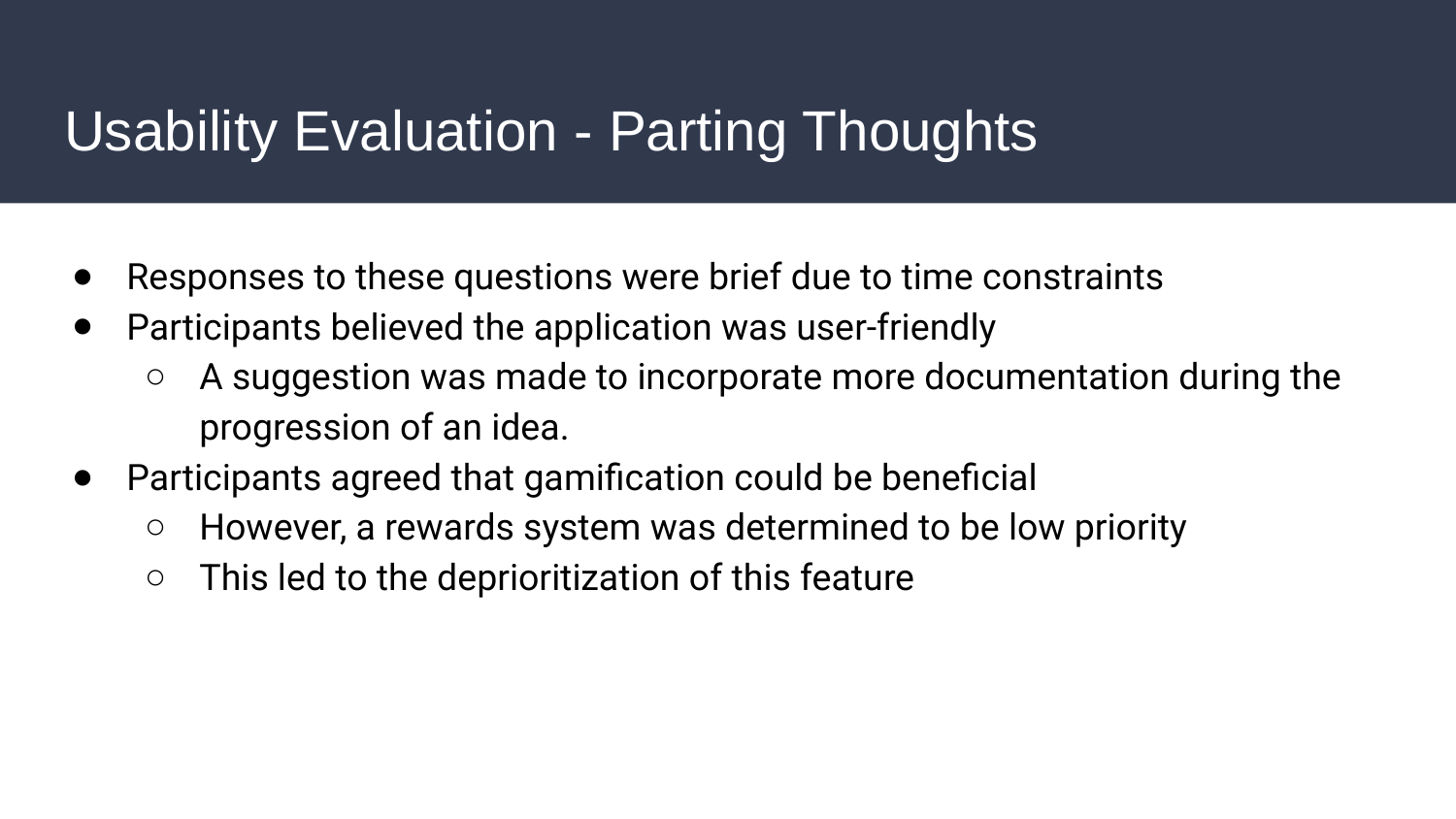

# Usability Evaluation - Parting Thoughts
Responses to these questions were brief due to time constraints
Participants believed the application was user-friendly
A suggestion was made to incorporate more documentation during the progression of an idea.
Participants agreed that gamification could be beneficial
However, a rewards system was determined to be low priority
This led to the deprioritization of this feature